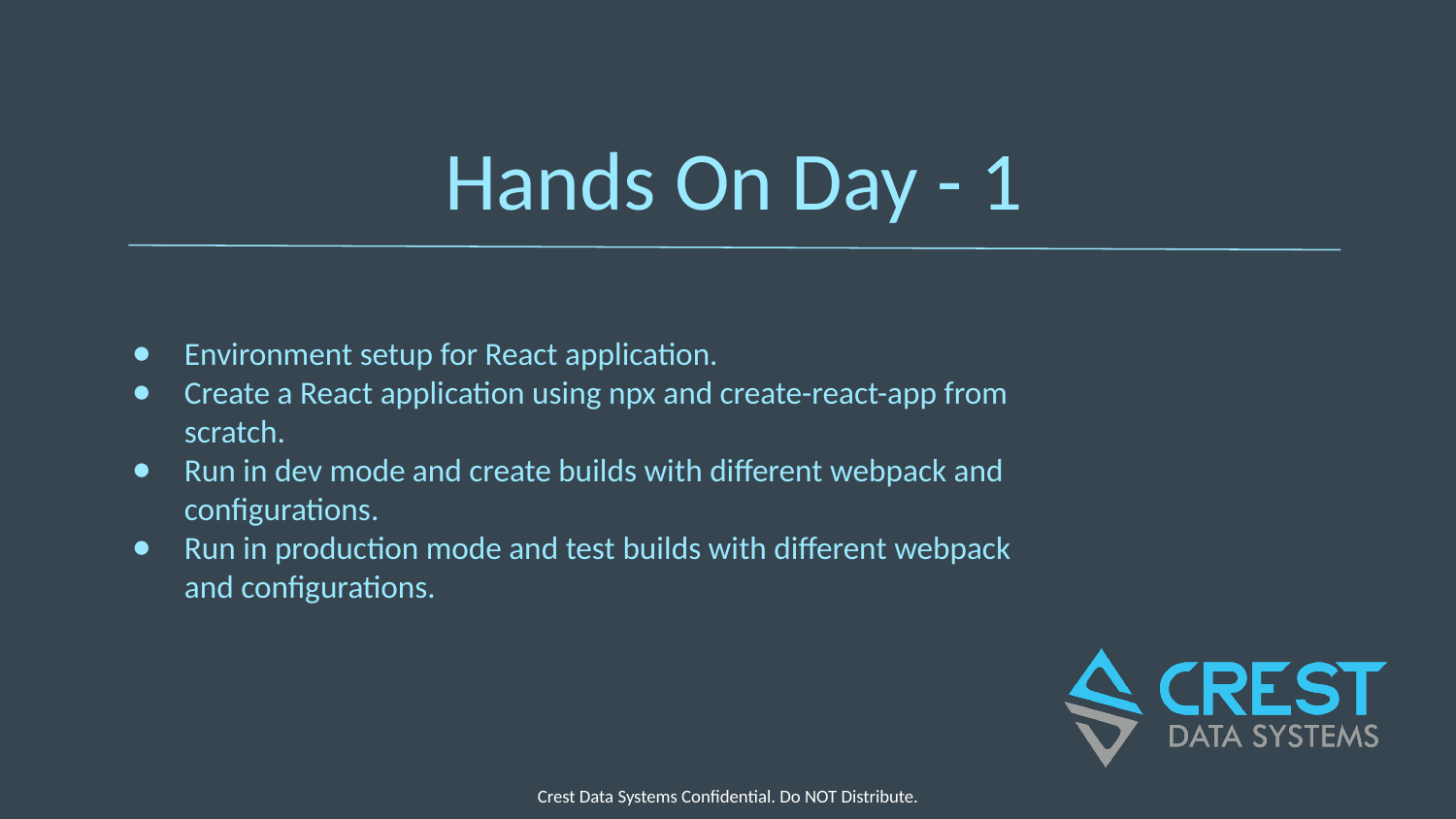

# Hands On Day - 1

Environment setup for React application.
Create a React application using npx and create-react-app from scratch.
Run in dev mode and create builds with different webpack and configurations.
Run in production mode and test builds with different webpack and configurations.